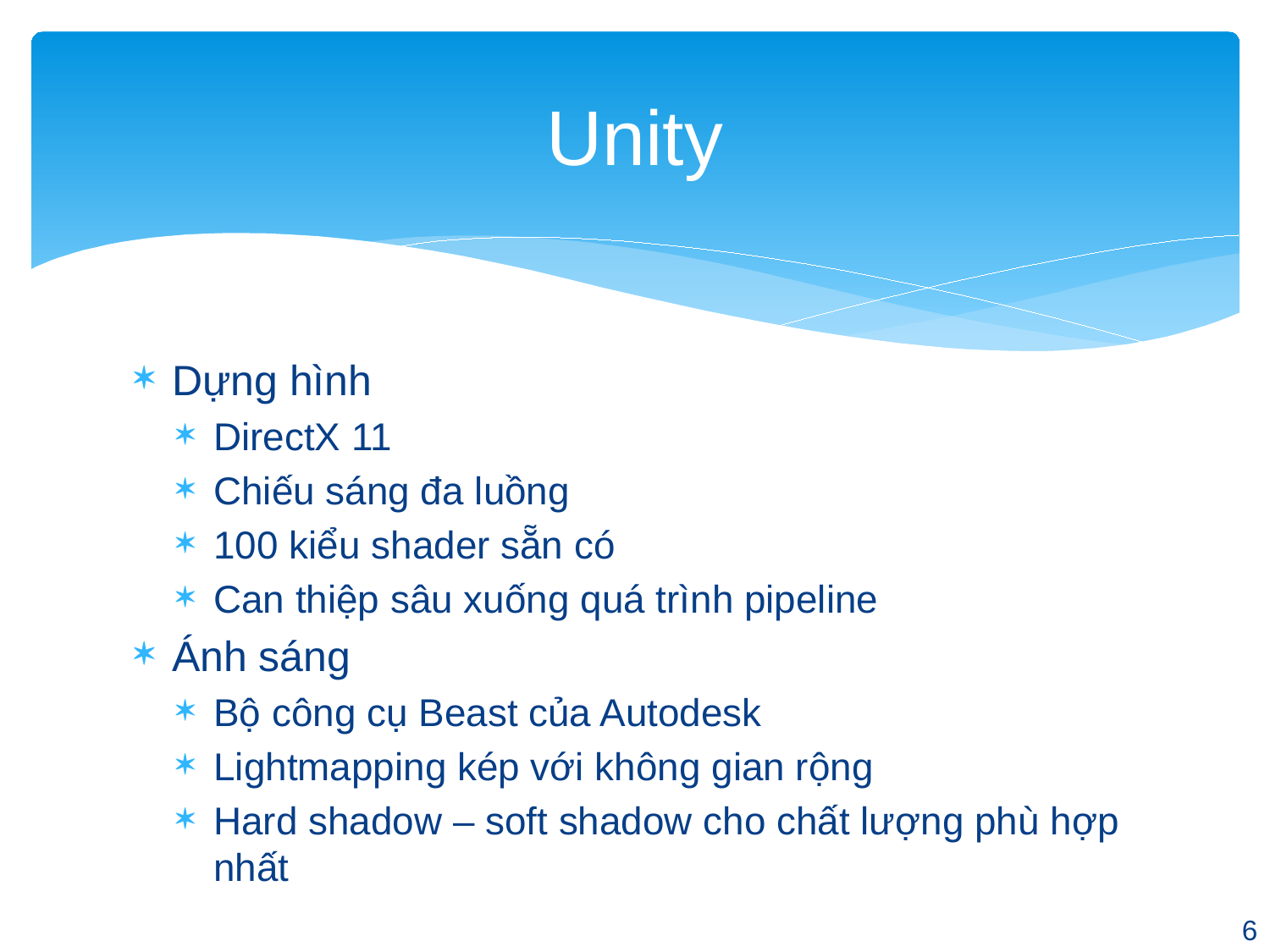

# Unity
Dựng hình
DirectX 11
Chiếu sáng đa luồng
100 kiểu shader sẵn có
Can thiệp sâu xuống quá trình pipeline
Ánh sáng
Bộ công cụ Beast của Autodesk
Lightmapping kép với không gian rộng
Hard shadow – soft shadow cho chất lượng phù hợp nhất

6